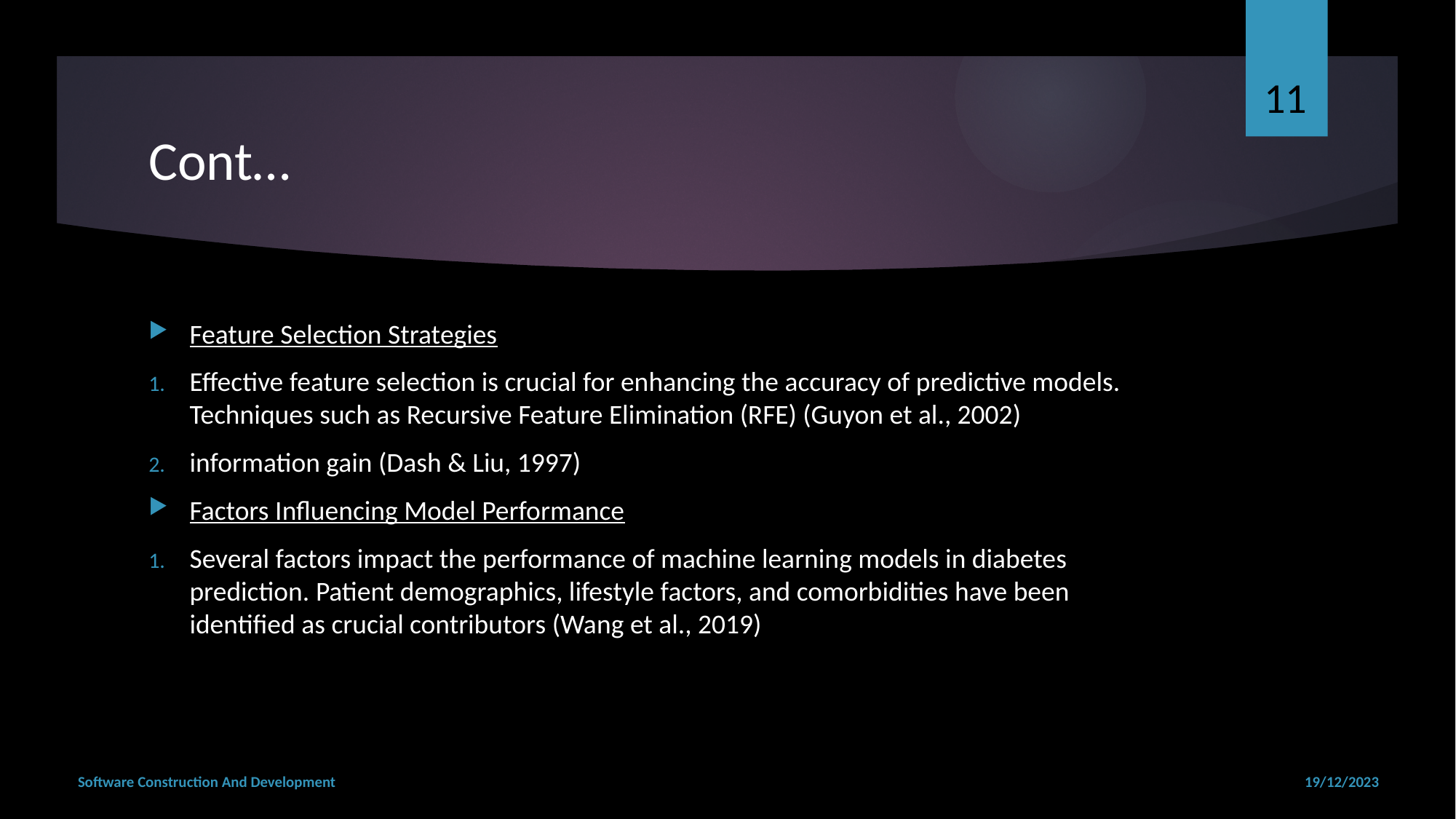

11
# Cont…
Feature Selection Strategies
Effective feature selection is crucial for enhancing the accuracy of predictive models. Techniques such as Recursive Feature Elimination (RFE) (Guyon et al., 2002)
information gain (Dash & Liu, 1997)
Factors Influencing Model Performance
Several factors impact the performance of machine learning models in diabetes prediction. Patient demographics, lifestyle factors, and comorbidities have been identified as crucial contributors (Wang et al., 2019)
Software Construction And Development
19/12/2023